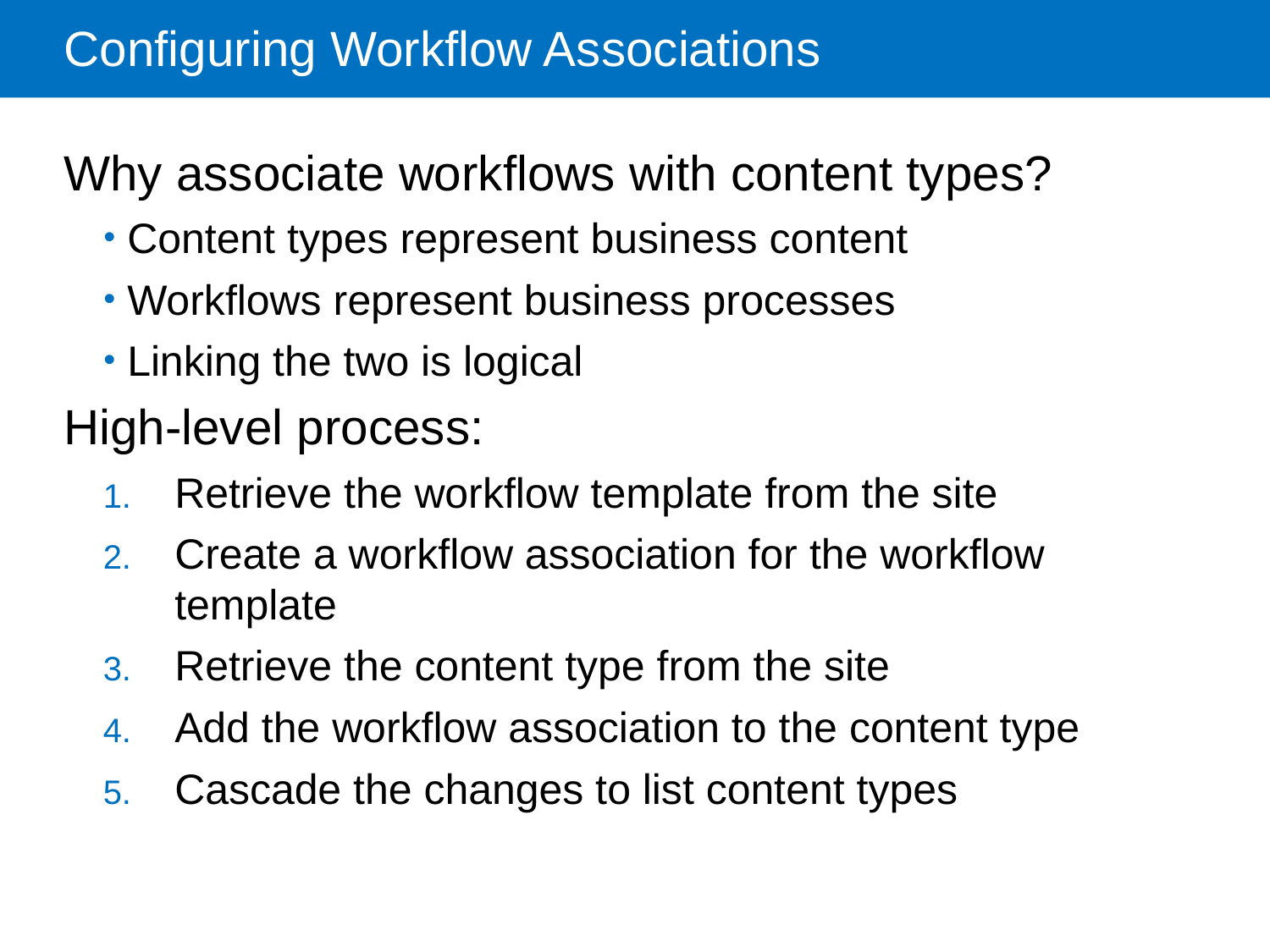

# Configuring Workflow Associations
Why associate workflows with content types?
Content types represent business content
Workflows represent business processes
Linking the two is logical
High-level process:
Retrieve the workflow template from the site
Create a workflow association for the workflow template
Retrieve the content type from the site
Add the workflow association to the content type
Cascade the changes to list content types